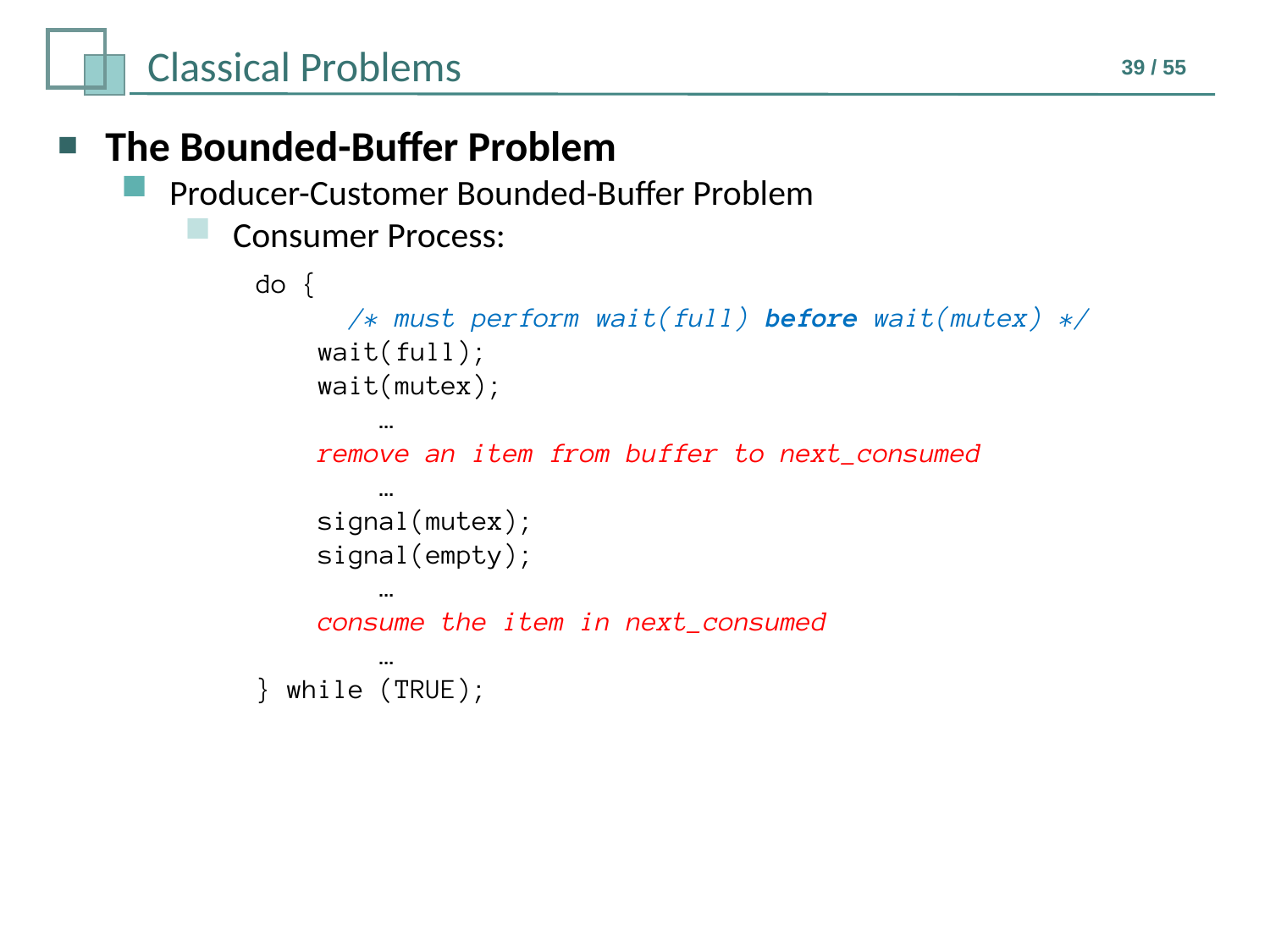

The Bounded-Buffer Problem
Producer-Customer Bounded-Buffer Problem
Consumer Process:
do {
      /* must perform wait(full) before wait(mutex) */
    wait(full);
    wait(mutex);
        …
    remove an item from buffer to next_consumed
        …
    signal(mutex);
    signal(empty);
        …
    consume the item in next_consumed
        …
} while (TRUE);